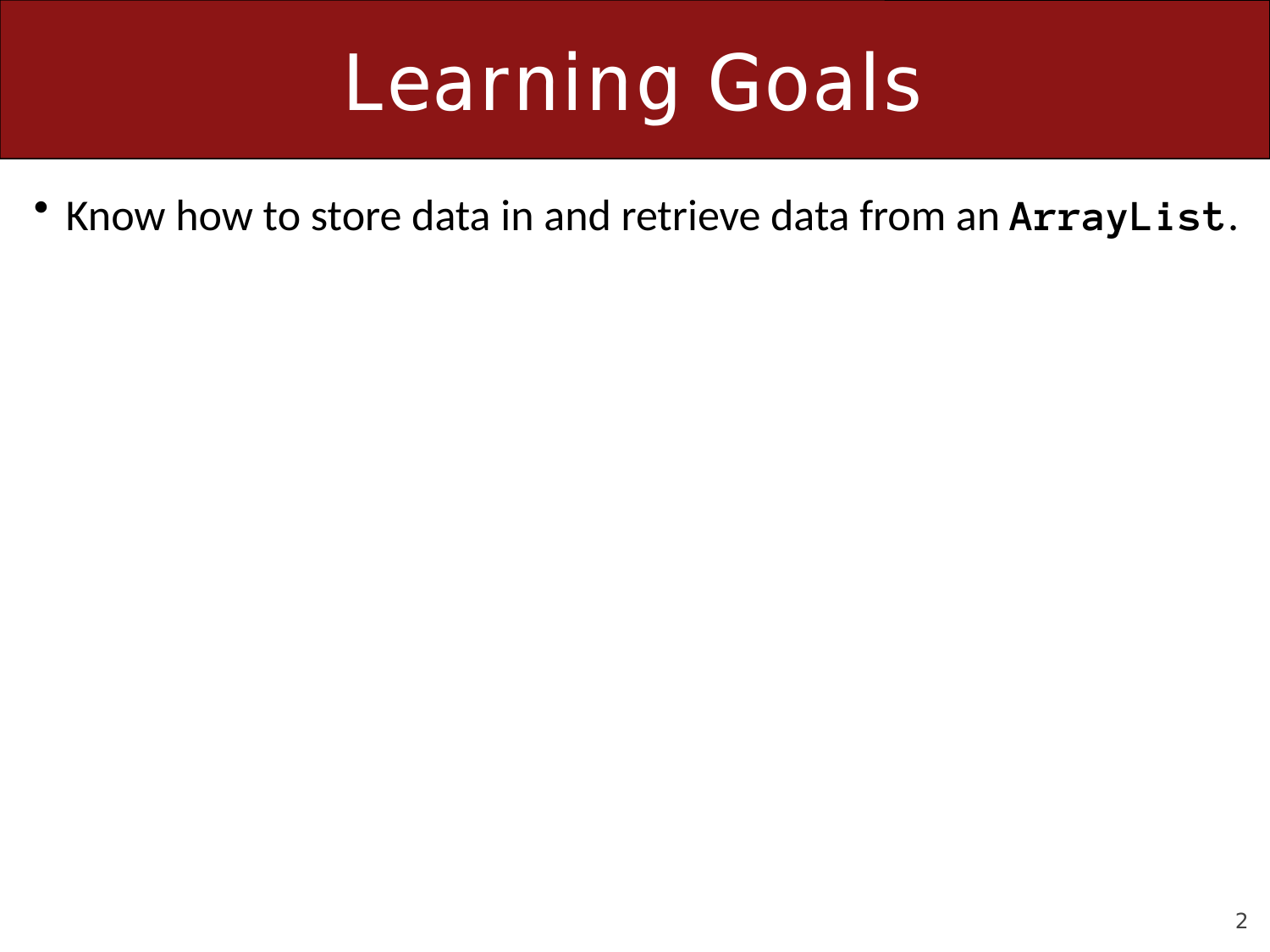

# Learning Goals
Know how to store data in and retrieve data from an ArrayList.